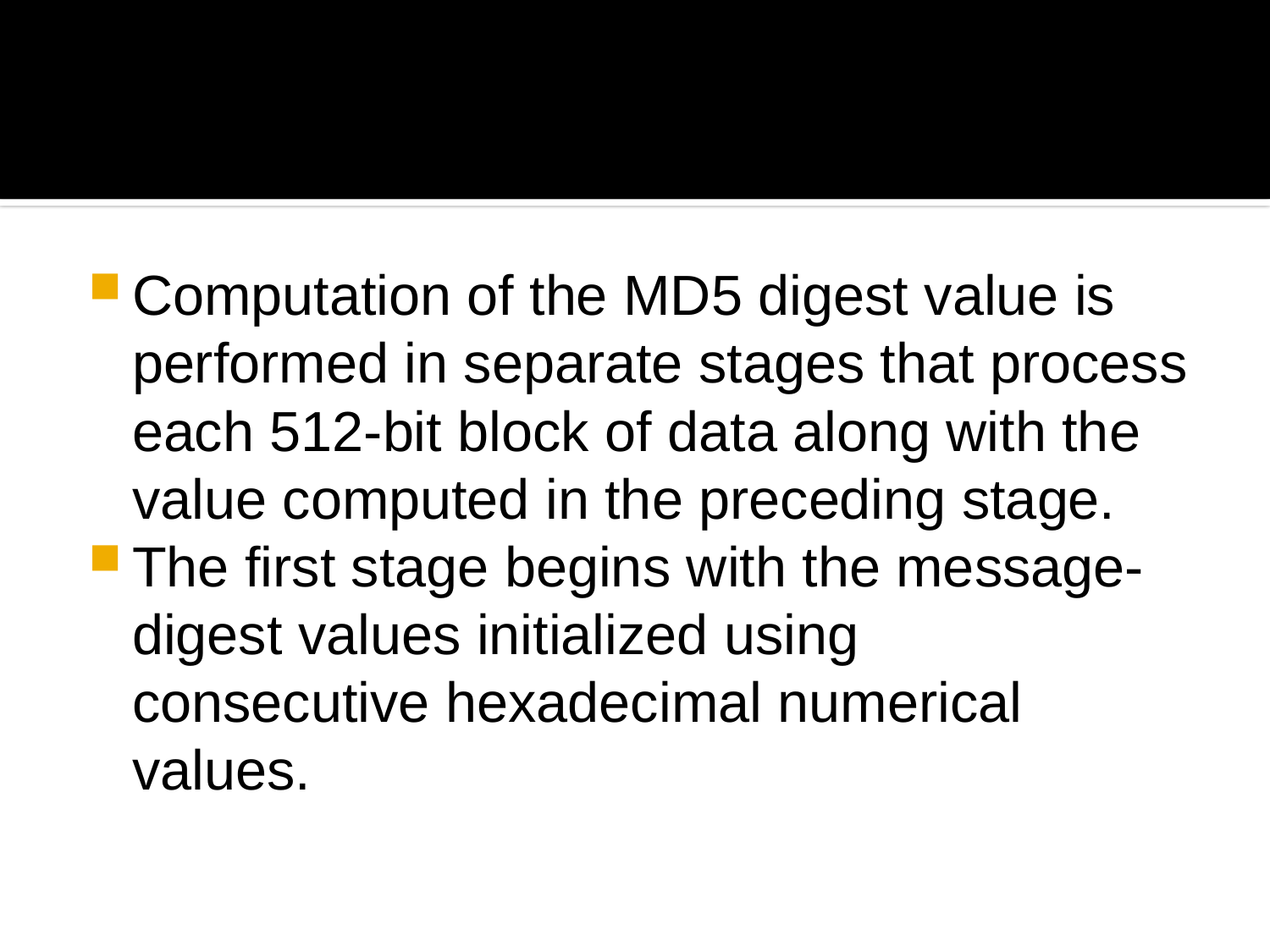

#
Computation of the MD5 digest value is performed in separate stages that process each 512-bit block of data along with the value computed in the preceding stage.
The first stage begins with the message-digest values initialized using consecutive hexadecimal numerical values.